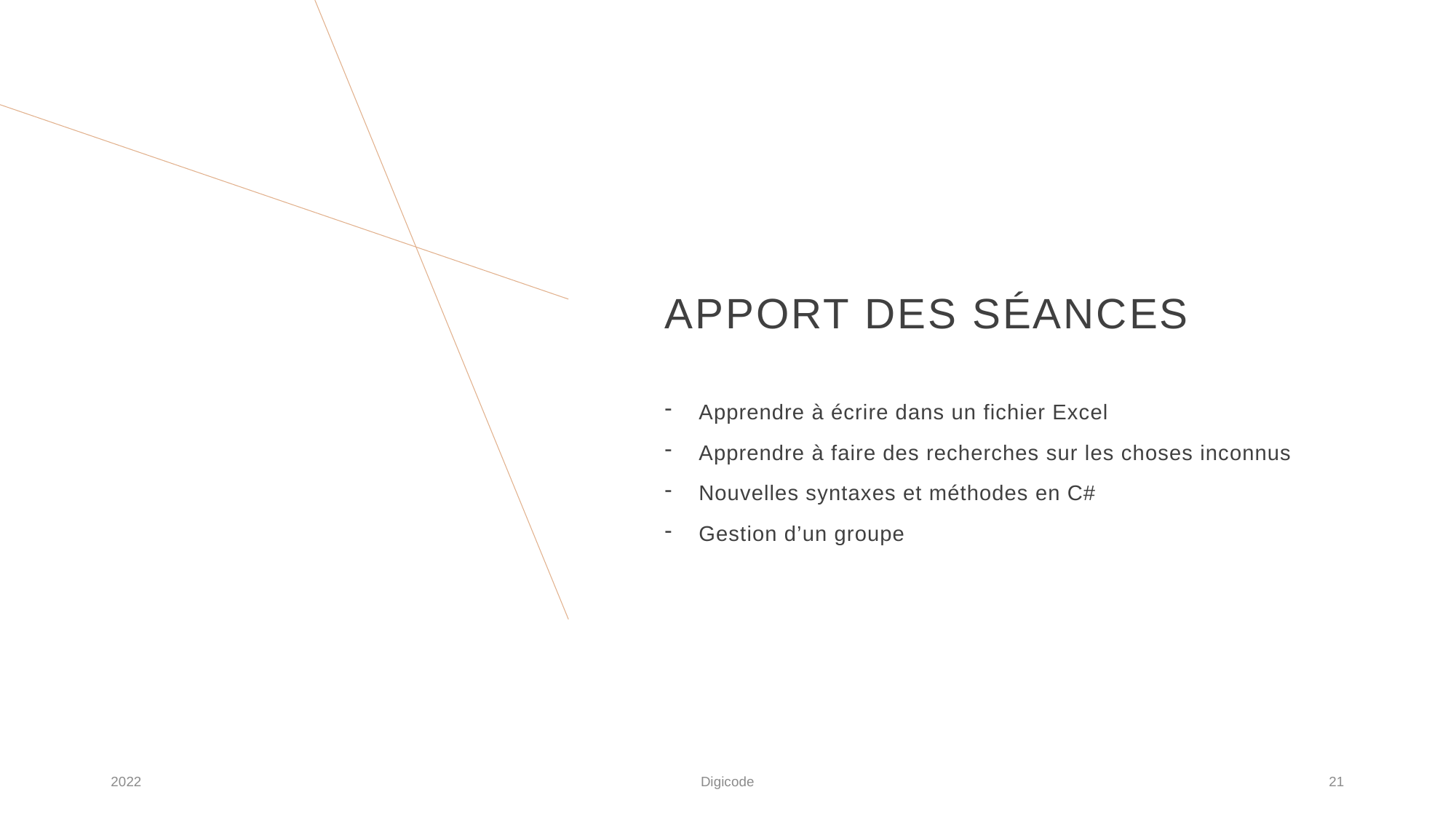

# Apport des séances
Apprendre à écrire dans un fichier Excel
Apprendre à faire des recherches sur les choses inconnus
Nouvelles syntaxes et méthodes en C#
Gestion d’un groupe
2022
Digicode
21